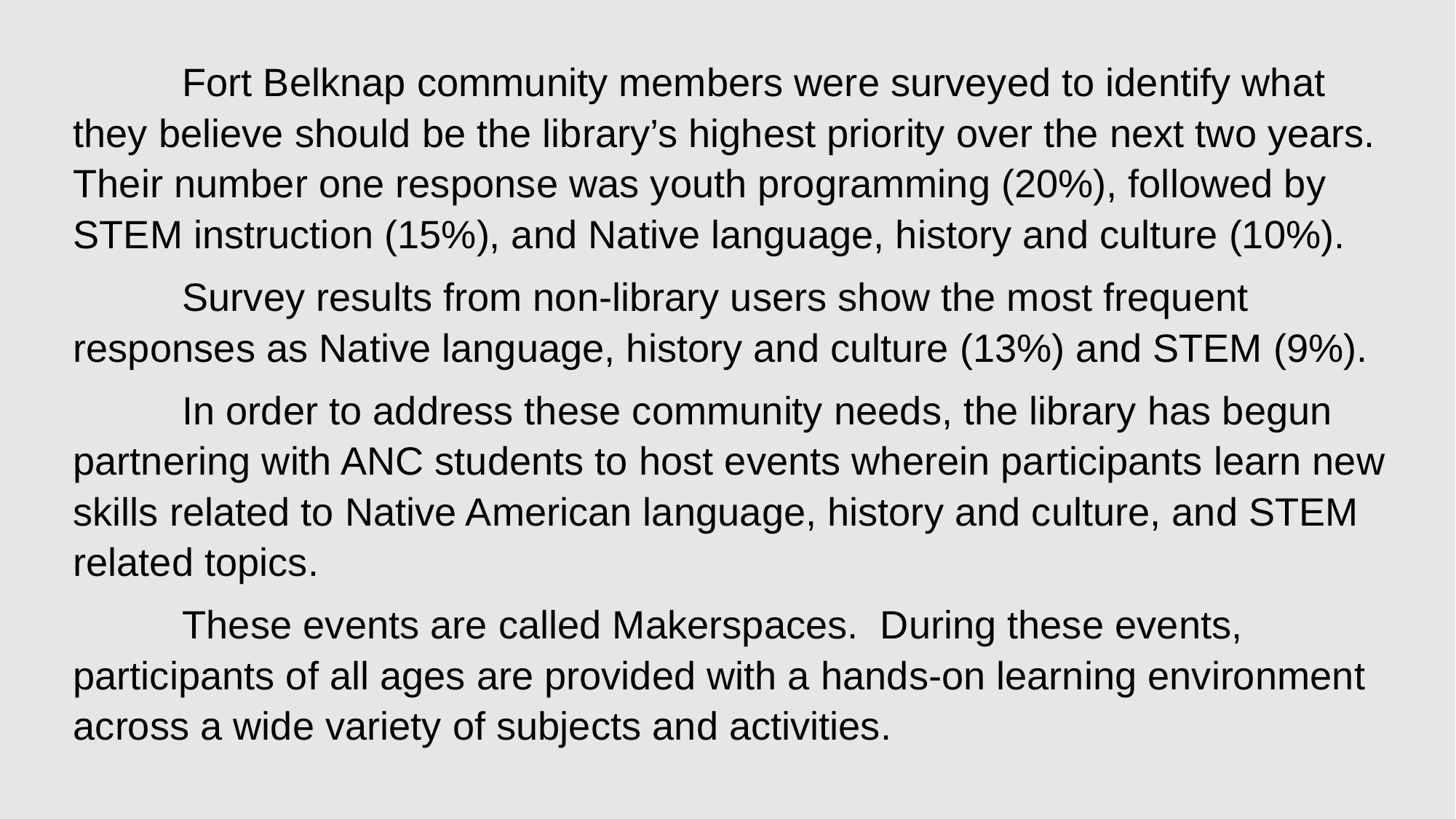

Fort Belknap community members were surveyed to identify what they believe should be the library’s highest priority over the next two years. Their number one response was youth programming (20%), followed by STEM instruction (15%), and Native language, history and culture (10%).
	Survey results from non-library users show the most frequent responses as Native language, history and culture (13%) and STEM (9%).
	In order to address these community needs, the library has begun partnering with ANC students to host events wherein participants learn new skills related to Native American language, history and culture, and STEM related topics.
	These events are called Makerspaces.  During these events, participants of all ages are provided with a hands-on learning environment  across a wide variety of subjects and activities.